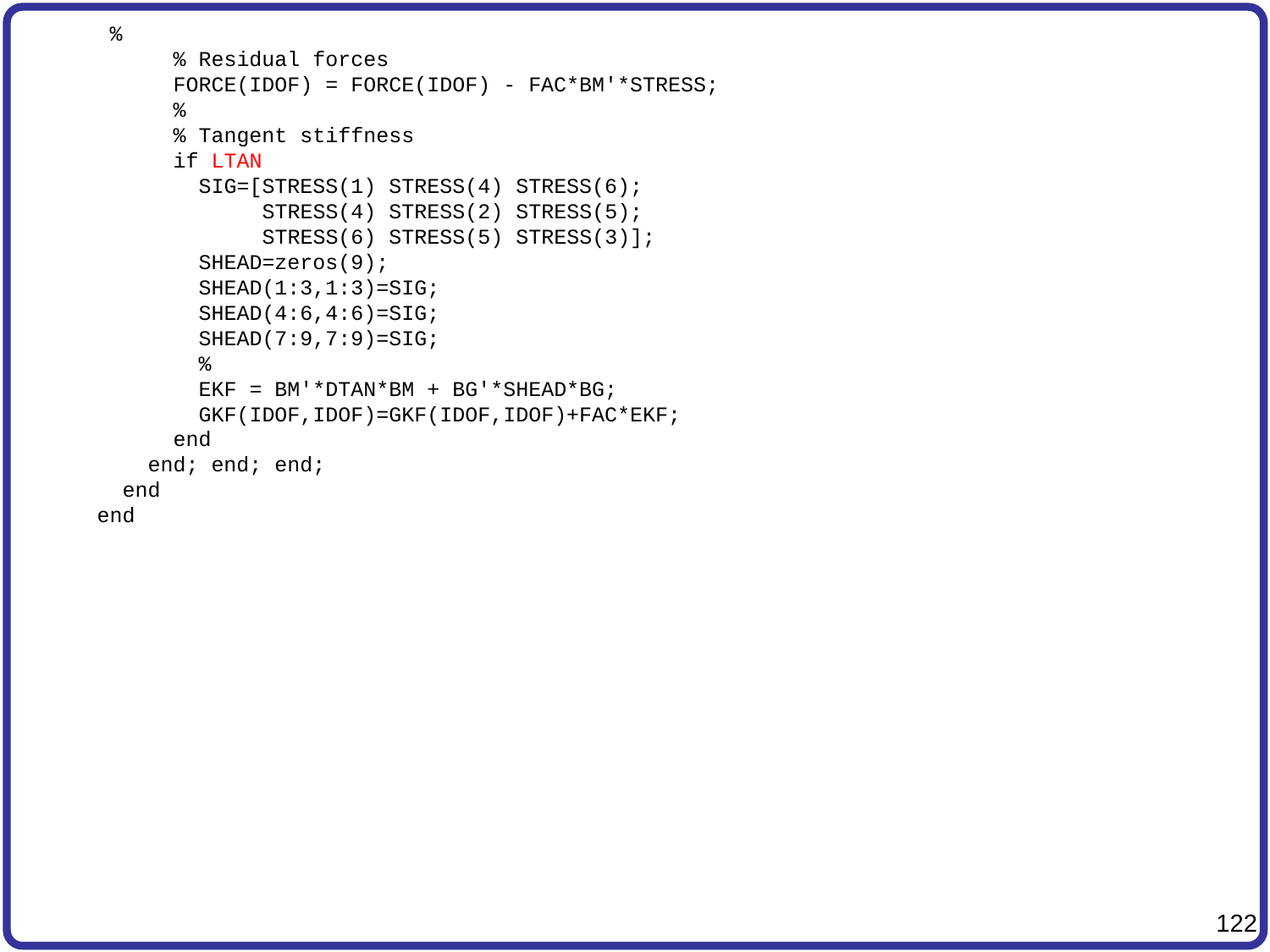

%
      % Residual forces
      FORCE(IDOF) = FORCE(IDOF) - FAC*BM'*STRESS;
      %
      % Tangent stiffness
      if LTAN
        SIG=[STRESS(1) STRESS(4) STRESS(6);
             STRESS(4) STRESS(2) STRESS(5);
             STRESS(6) STRESS(5) STRESS(3)];
        SHEAD=zeros(9);
        SHEAD(1:3,1:3)=SIG;
        SHEAD(4:6,4:6)=SIG;
        SHEAD(7:9,7:9)=SIG;
        %
        EKF = BM'*DTAN*BM + BG'*SHEAD*BG;
        GKF(IDOF,IDOF)=GKF(IDOF,IDOF)+FAC*EKF;
      end
    end; end; end;
  end
end